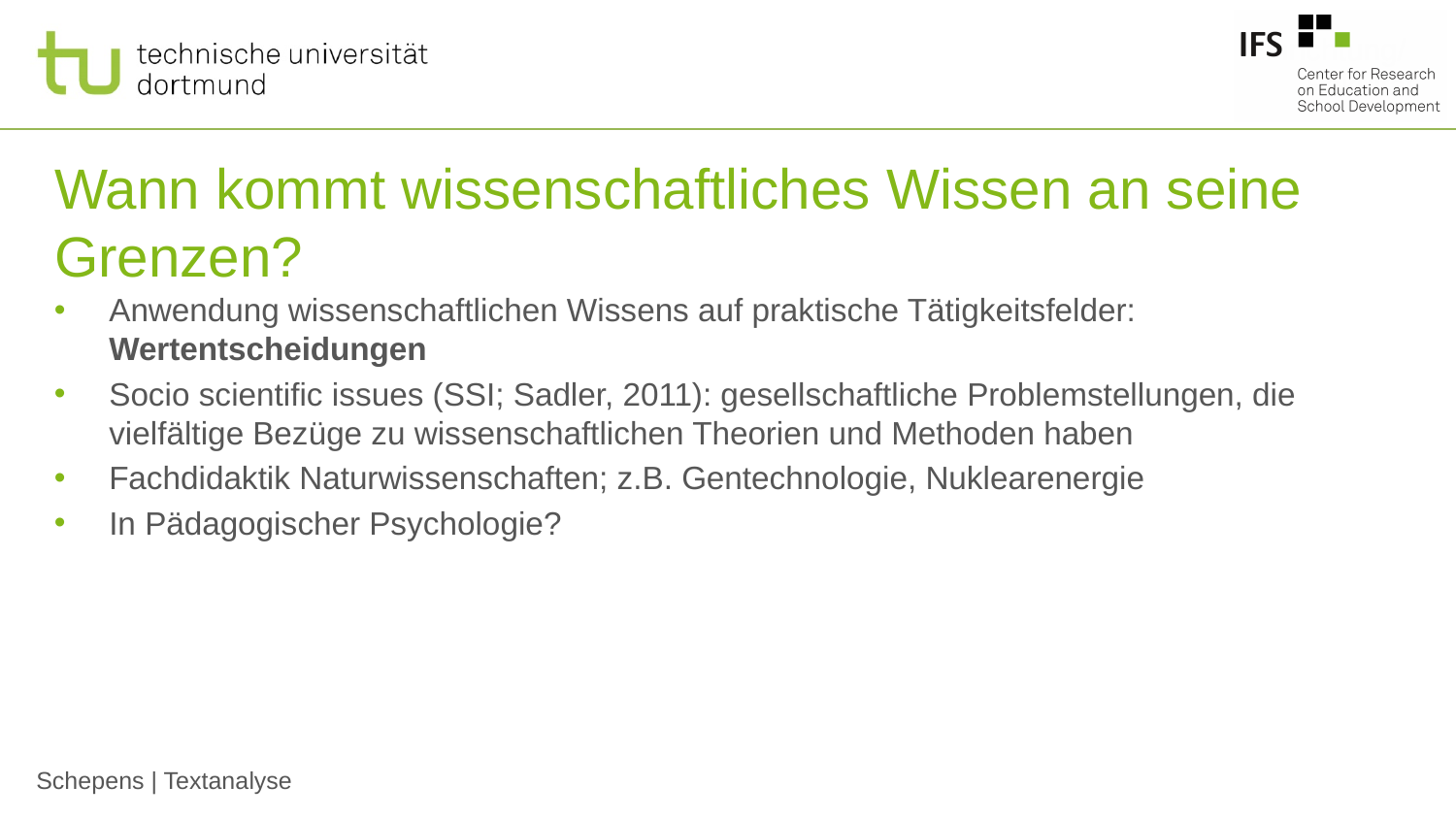

# Wann kommt wissenschaftliches Wissen an seine Grenzen?

Anwendung wissenschaftlichen Wissens auf praktische Tätigkeitsfelder: Wertentscheidungen
Socio scientific issues (SSI; Sadler, 2011): gesellschaftliche Problemstellungen, die vielfältige Bezüge zu wissenschaftlichen Theorien und Methoden haben
Fachdidaktik Naturwissenschaften; z.B. Gentechnologie, Nuklearenergie
In Pädagogischer Psychologie?